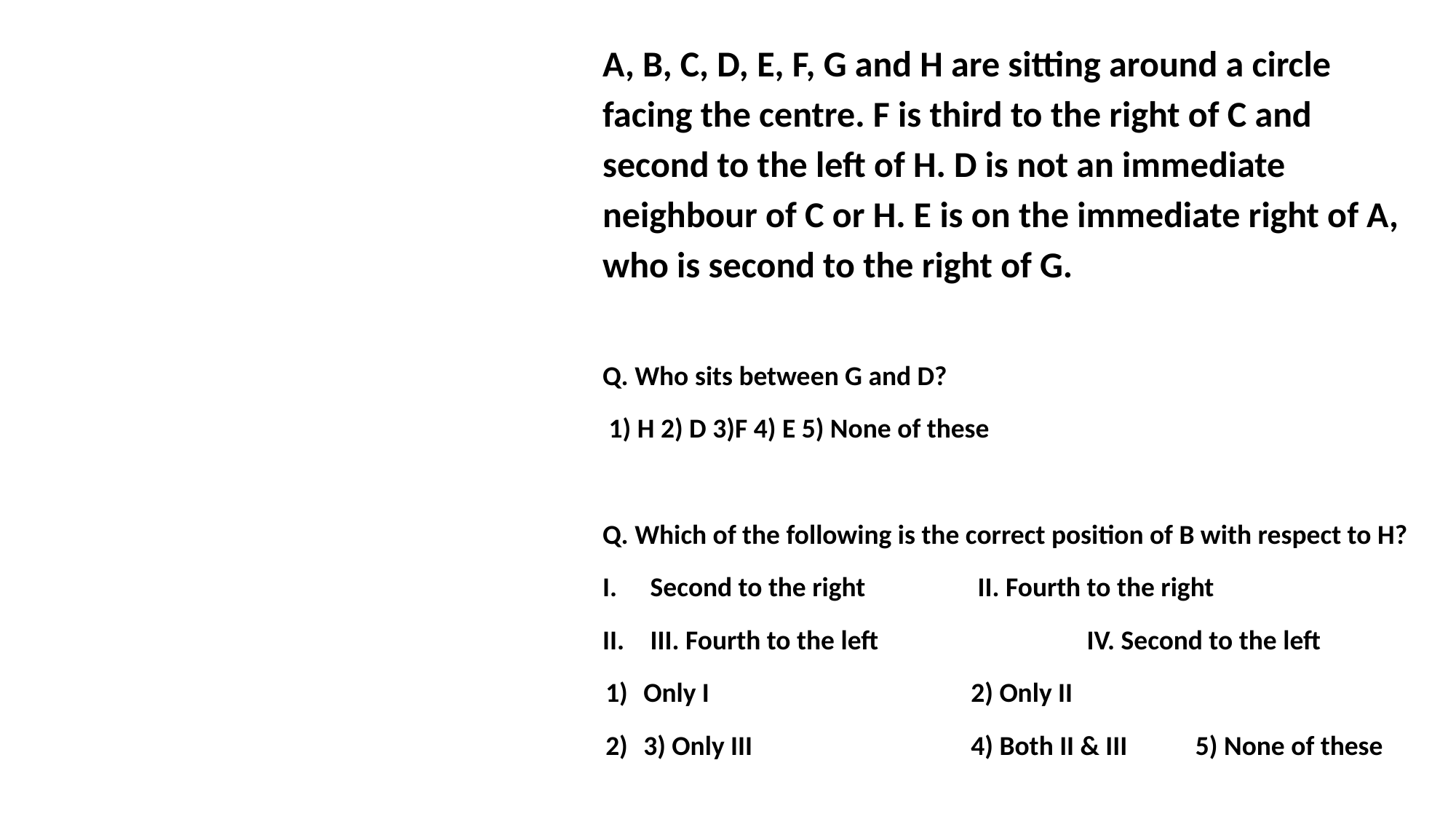

A, B, C, D, E, F, G and H are sitting around a circle facing the centre. F is third to the right of C and second to the left of H. D is not an immediate neighbour of C or H. E is on the immediate right of A, who is second to the right of G.

Q. Who sits between G and D?
 1) H 2) D 3)F 4) E 5) None of these

Q. Which of the following is the correct position of B with respect to H?
Second to the right		II. Fourth to the right
III. Fourth to the left 		IV. Second to the left
Only I 			2) Only II
3) Only III 		4) Both II & III	 5) None of these